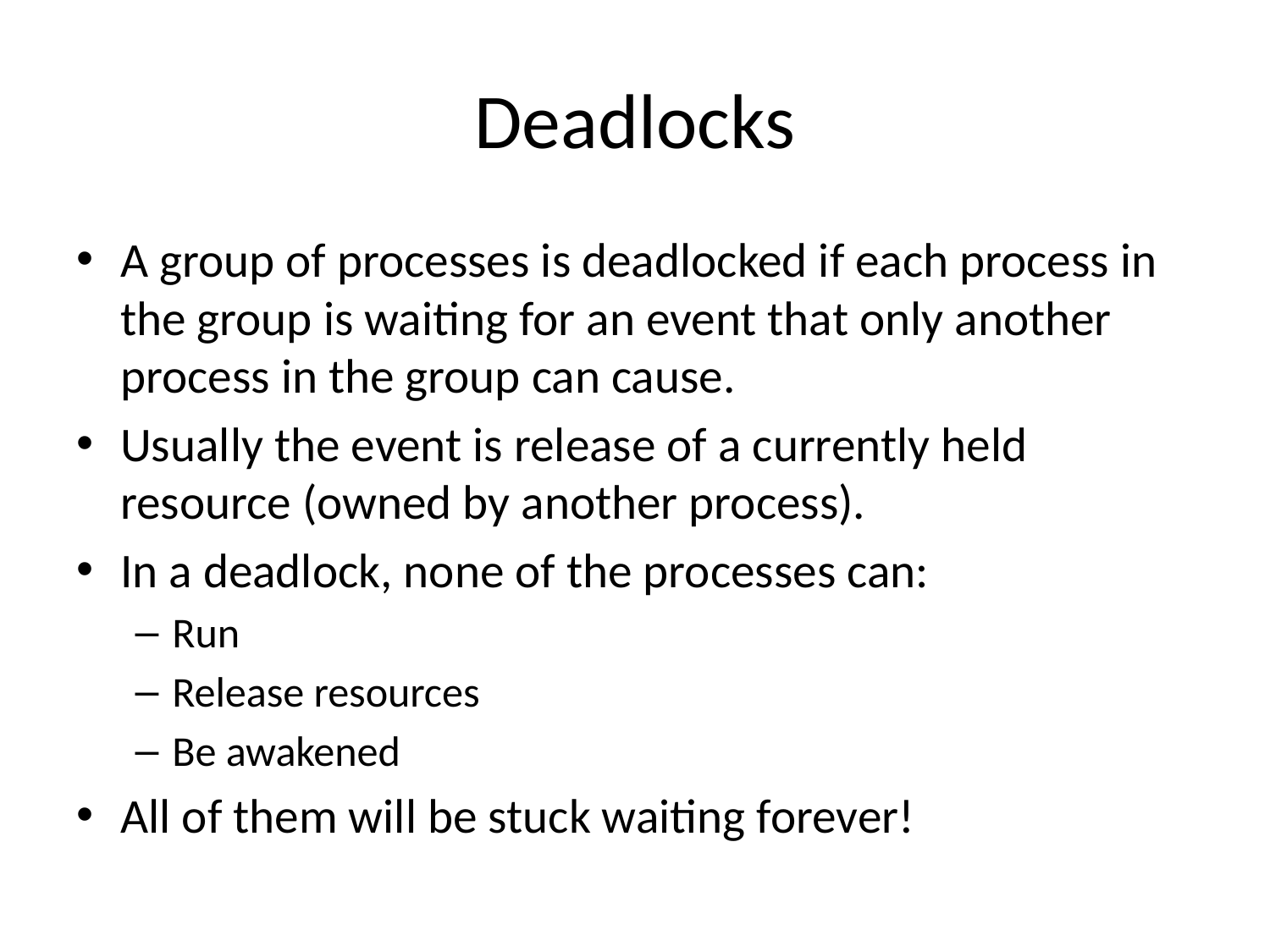

# Deadlocks
A group of processes is deadlocked if each process in the group is waiting for an event that only another process in the group can cause.
Usually the event is release of a currently held resource (owned by another process).
In a deadlock, none of the processes can:
Run
Release resources
Be awakened
All of them will be stuck waiting forever!